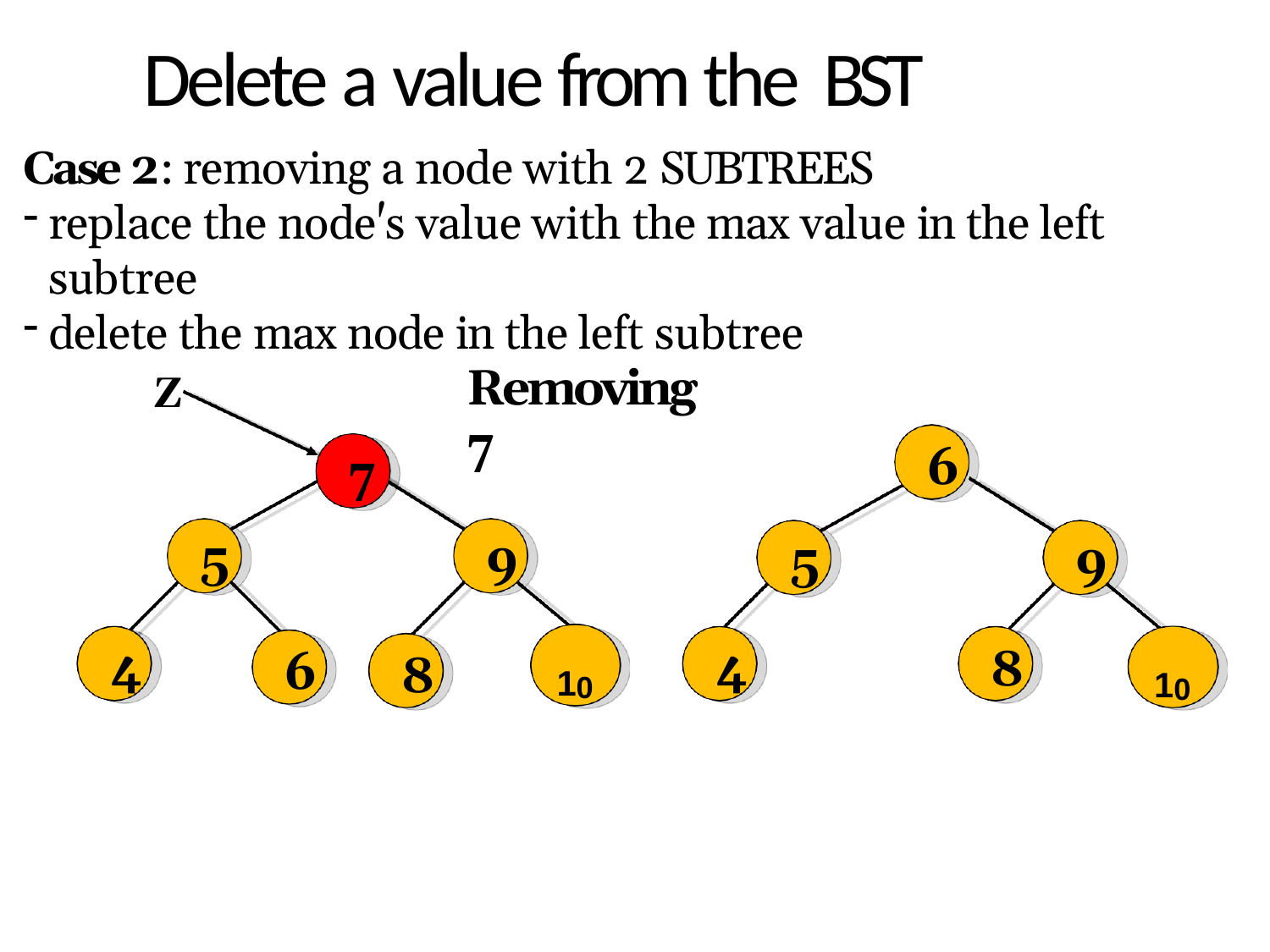

# Delete a value from the BST
Case 2: removing a node with 2 SUBTREES
replace the node's value with the max value in the left subtree
delete the max node in the left subtree
Removing 7
Z

7
5
9
4
6
8
10

6
5
9
4
8
10